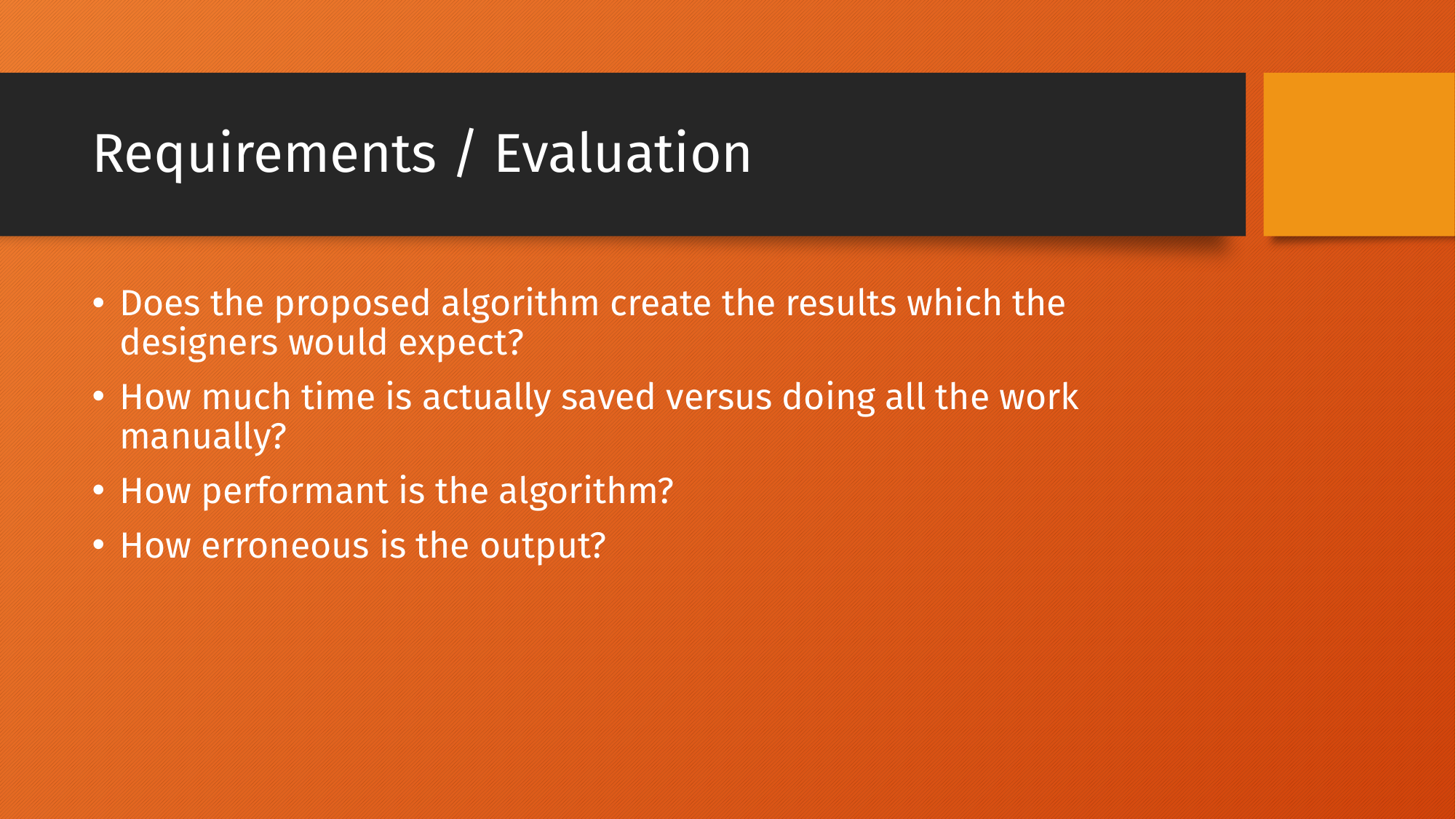

# Requirements / Evaluation
Does the proposed algorithm create the results which the designers would expect?
How much time is actually saved versus doing all the work manually?
How performant is the algorithm?
How erroneous is the output?